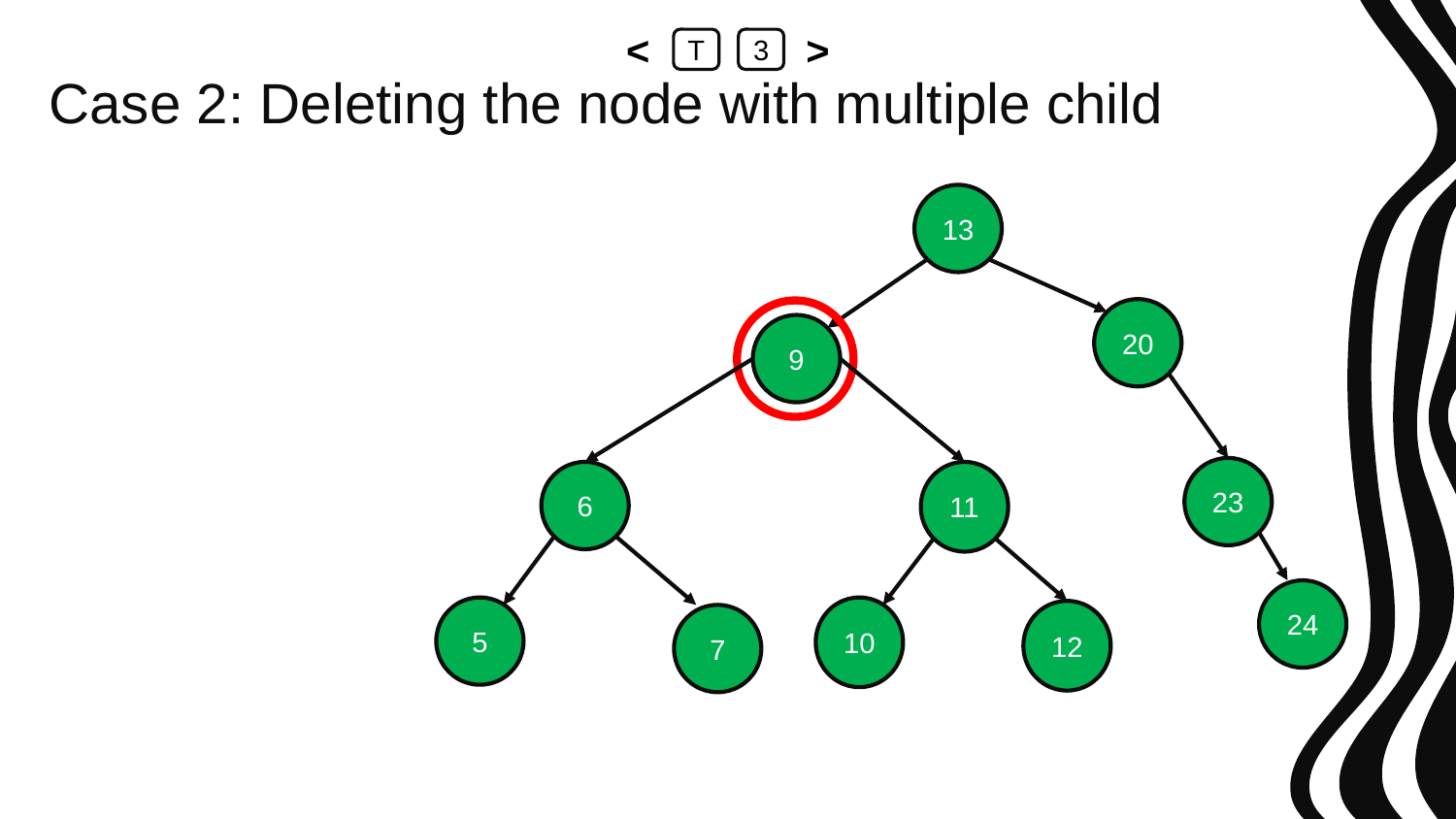

<
T
3
>
# Case 2: Deleting the node with multiple child
13
20

9
23
6
11
24
5
10
12
7